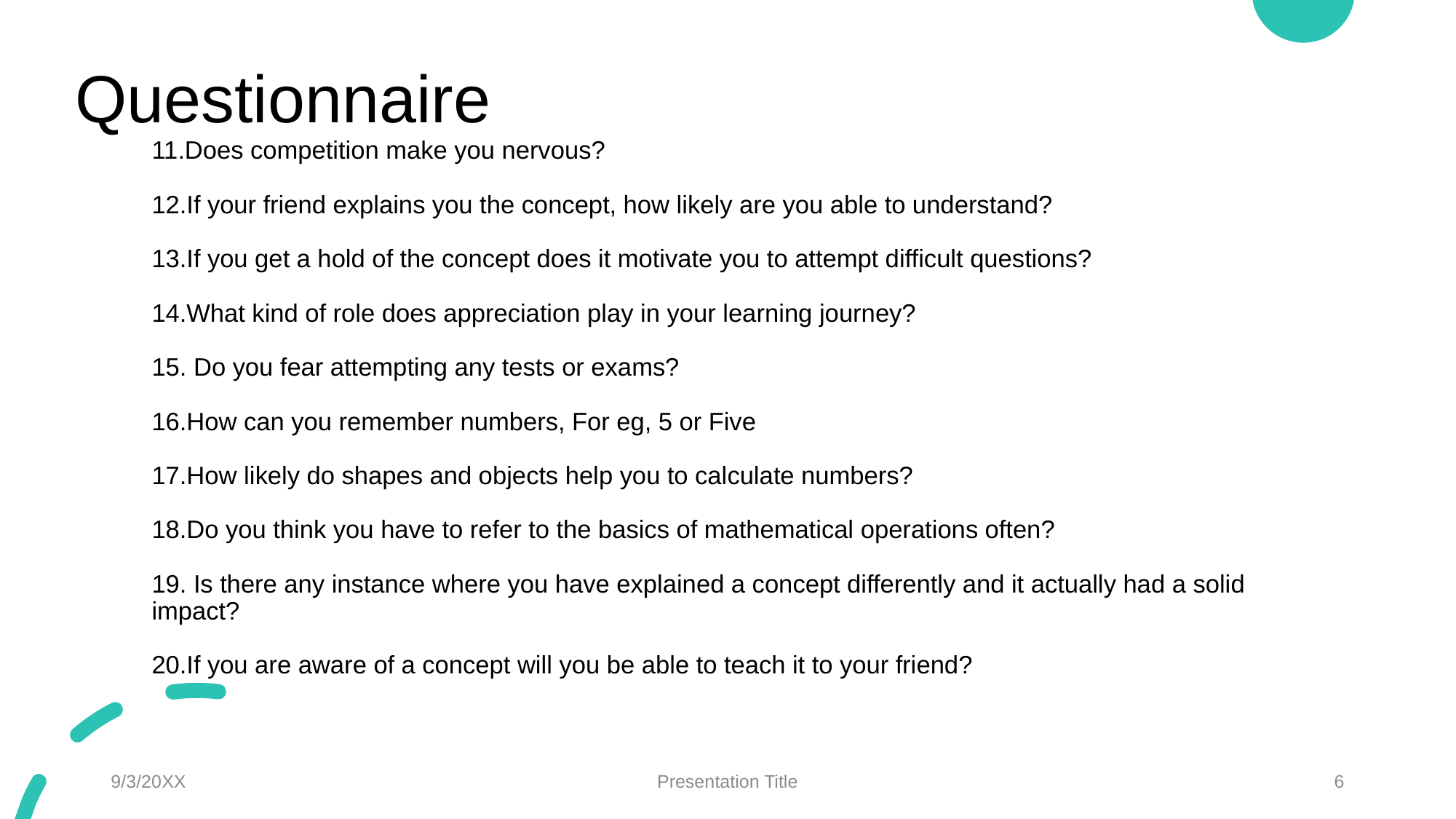

# Questionnaire
11.Does competition make you nervous?

12.If your friend explains you the concept, how likely are you able to understand?

13.If you get a hold of the concept does it motivate you to attempt difficult questions?

14.What kind of role does appreciation play in your learning journey?

15. Do you fear attempting any tests or exams?

16.How can you remember numbers, For eg, 5 or Five

17.How likely do shapes and objects help you to calculate numbers?

18.Do you think you have to refer to the basics of mathematical operations often?

19. Is there any instance where you have explained a concept differently and it actually had a solid impact?

20.If you are aware of a concept will you be able to teach it to your friend?

9/3/20XX
Presentation Title
6